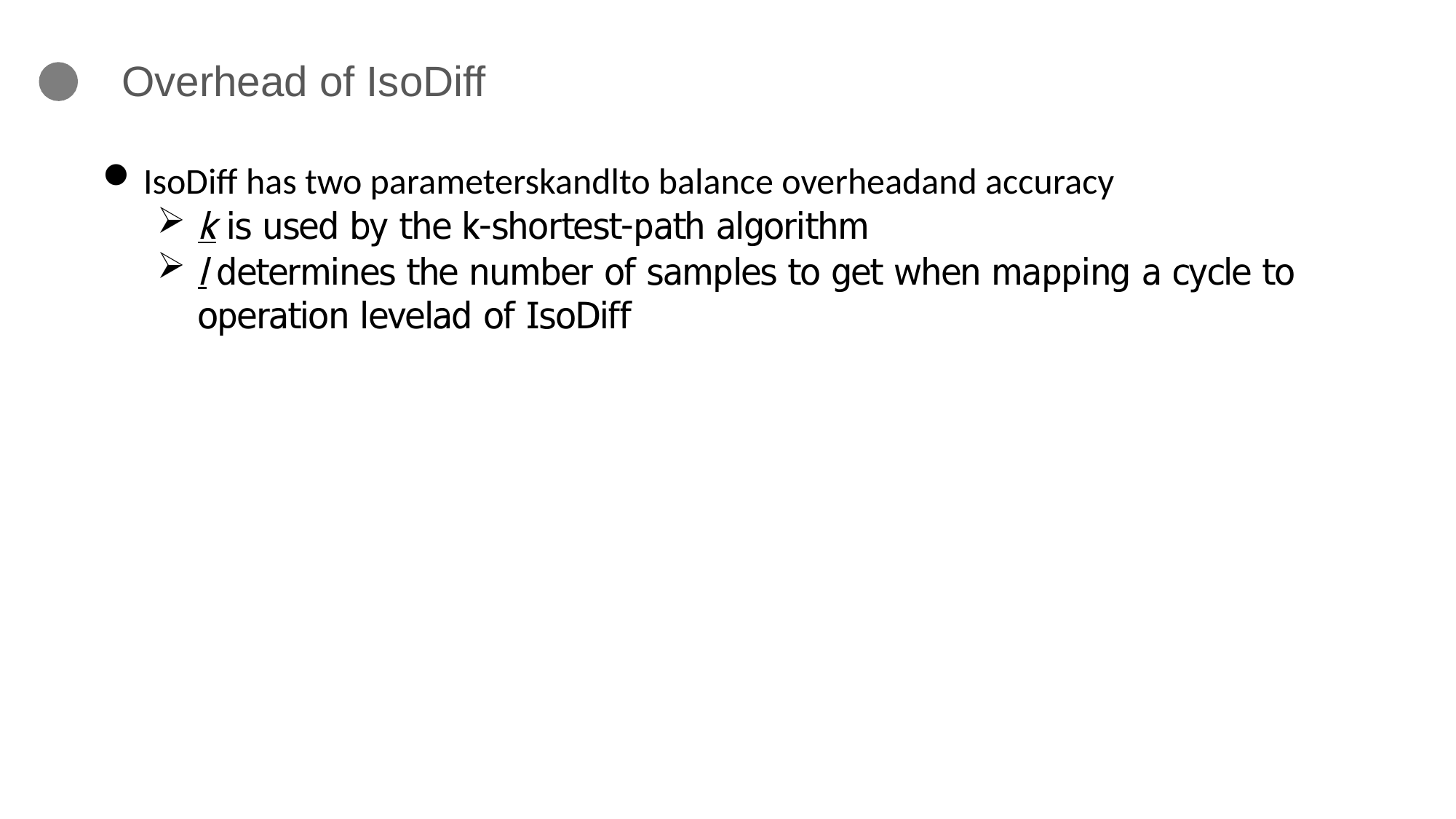

# Overhead of IsoDiff
IsoDiff has two parameterskandlto balance overheadand accuracy
k is used by the k-shortest-path algorithm
l determines the number of samples to get when mapping a cycle to operation levelad of IsoDiff

28